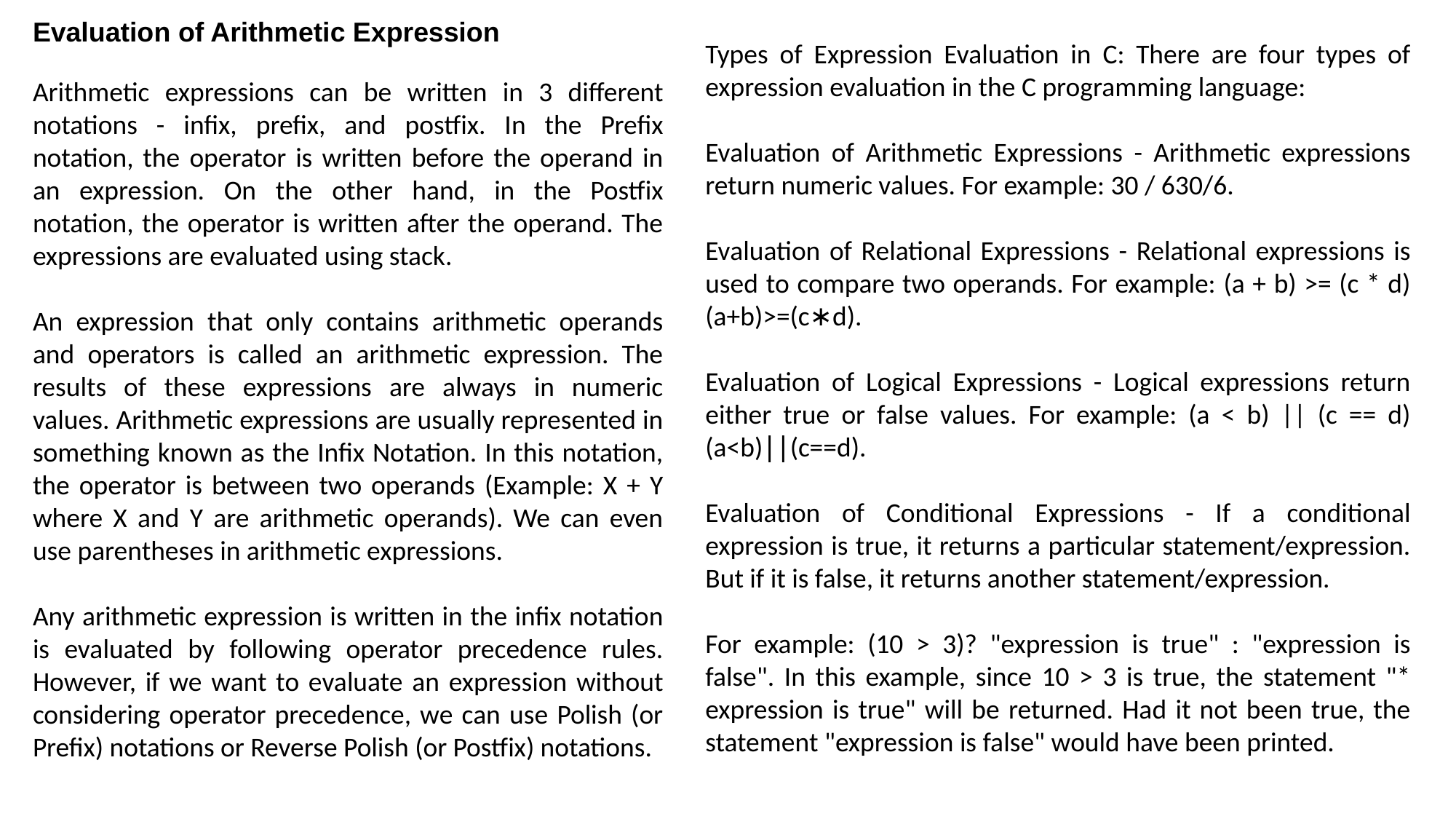

Evaluation of Arithmetic Expression
Types of Expression Evaluation in C: There are four types of expression evaluation in the C programming language:

Evaluation of Arithmetic Expressions - Arithmetic expressions return numeric values. For example: 30 / 630/6.

Evaluation of Relational Expressions - Relational expressions is used to compare two operands. For example: (a + b) >= (c * d)(a+b)>=(c∗d).

Evaluation of Logical Expressions - Logical expressions return either true or false values. For example: (a < b) || (c == d)(a<b)∣∣(c==d).

Evaluation of Conditional Expressions - If a conditional expression is true, it returns a particular statement/expression. But if it is false, it returns another statement/expression.

For example: (10 > 3)? "expression is true" : "expression is false". In this example, since 10 > 3 is true, the statement "* expression is true" will be returned. Had it not been true, the statement "expression is false" would have been printed.
Arithmetic expressions can be written in 3 different notations - infix, prefix, and postfix. In the Prefix notation, the operator is written before the operand in an expression. On the other hand, in the Postfix notation, the operator is written after the operand. The expressions are evaluated using stack.

An expression that only contains arithmetic operands and operators is called an arithmetic expression. The results of these expressions are always in numeric values. Arithmetic expressions are usually represented in something known as the Infix Notation. In this notation, the operator is between two operands (Example: X + Y where X and Y are arithmetic operands). We can even use parentheses in arithmetic expressions.

Any arithmetic expression is written in the infix notation is evaluated by following operator precedence rules. However, if we want to evaluate an expression without considering operator precedence, we can use Polish (or Prefix) notations or Reverse Polish (or Postfix) notations.